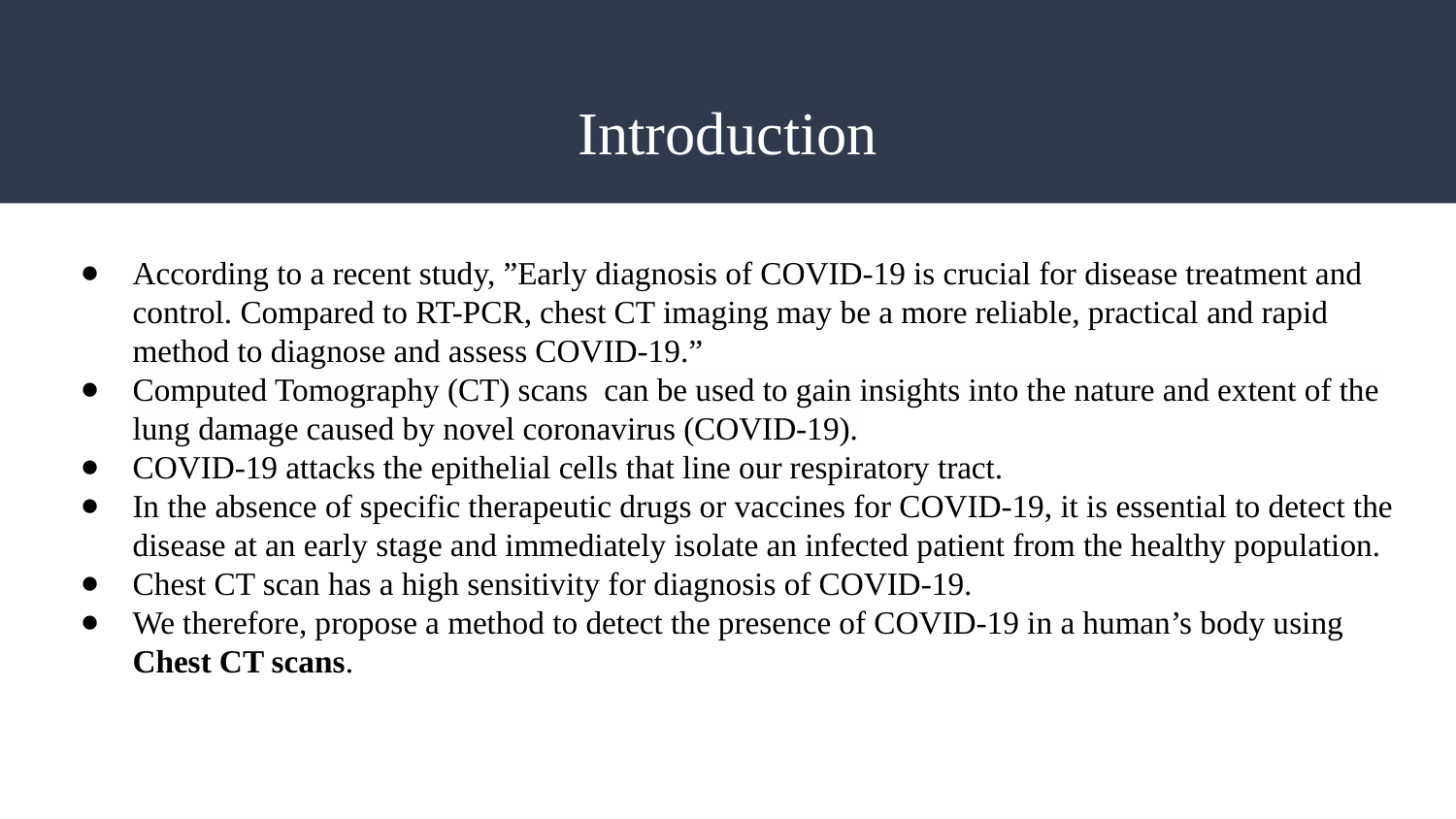

# Introduction
According to a recent study, ”Early diagnosis of COVID-19 is crucial for disease treatment and control. Compared to RT-PCR, chest CT imaging may be a more reliable, practical and rapid method to diagnose and assess COVID-19.”
Computed Tomography (CT) scans  can be used to gain insights into the nature and extent of the lung damage caused by novel coronavirus (COVID-19).
COVID-19 attacks the epithelial cells that line our respiratory tract.
In the absence of specific therapeutic drugs or vaccines for COVID-19, it is essential to detect the disease at an early stage and immediately isolate an infected patient from the healthy population.
Chest CT scan has a high sensitivity for diagnosis of COVID-19.
We therefore, propose a method to detect the presence of COVID-19 in a human’s body using Chest CT scans.